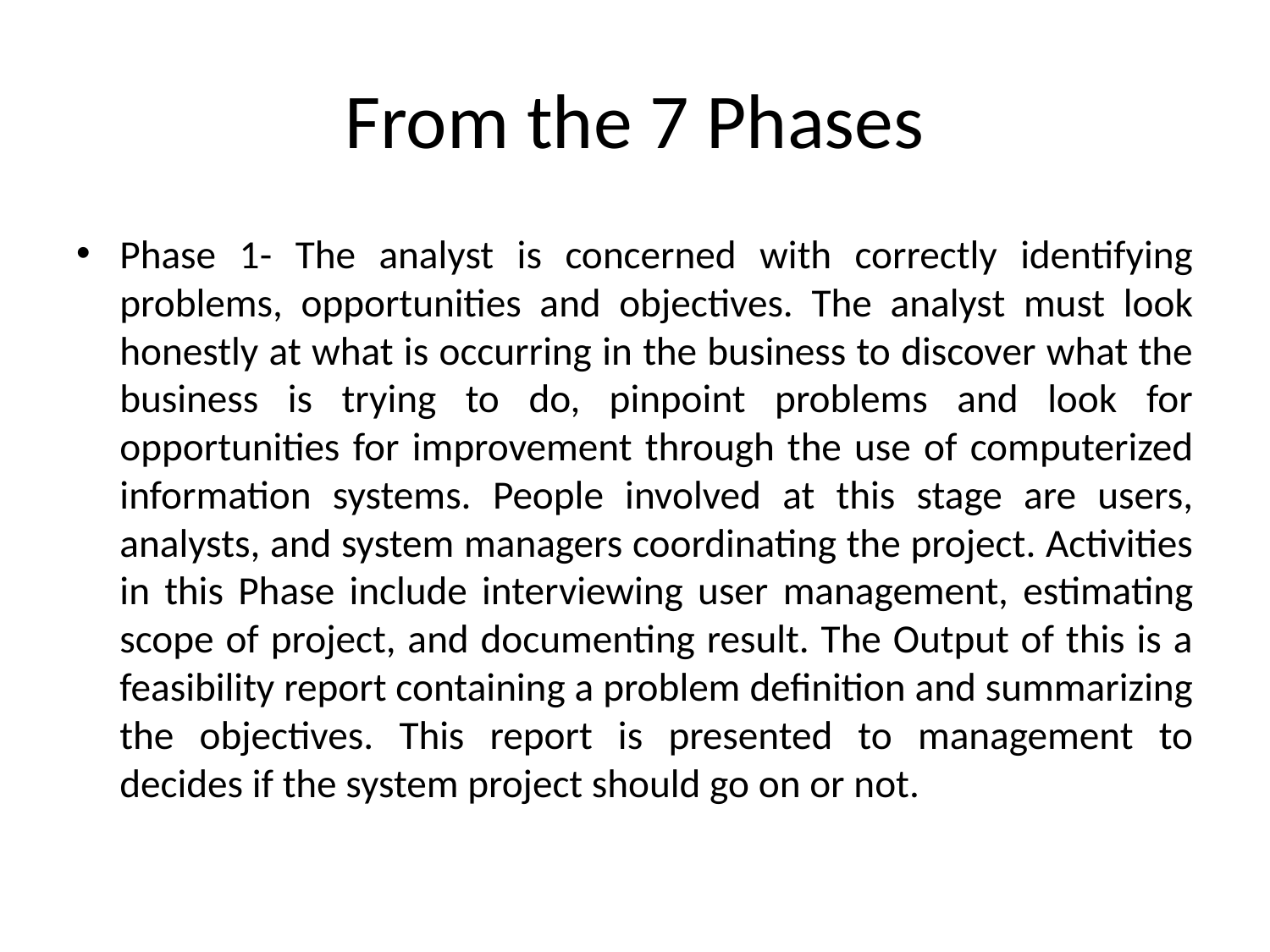

# From the 7 Phases
Phase 1- The analyst is concerned with correctly identifying problems, opportunities and objectives. The analyst must look honestly at what is occurring in the business to discover what the business is trying to do, pinpoint problems and look for opportunities for improvement through the use of computerized information systems. People involved at this stage are users, analysts, and system managers coordinating the project. Activities in this Phase include interviewing user management, estimating scope of project, and documenting result. The Output of this is a feasibility report containing a problem definition and summarizing the objectives. This report is presented to management to decides if the system project should go on or not.